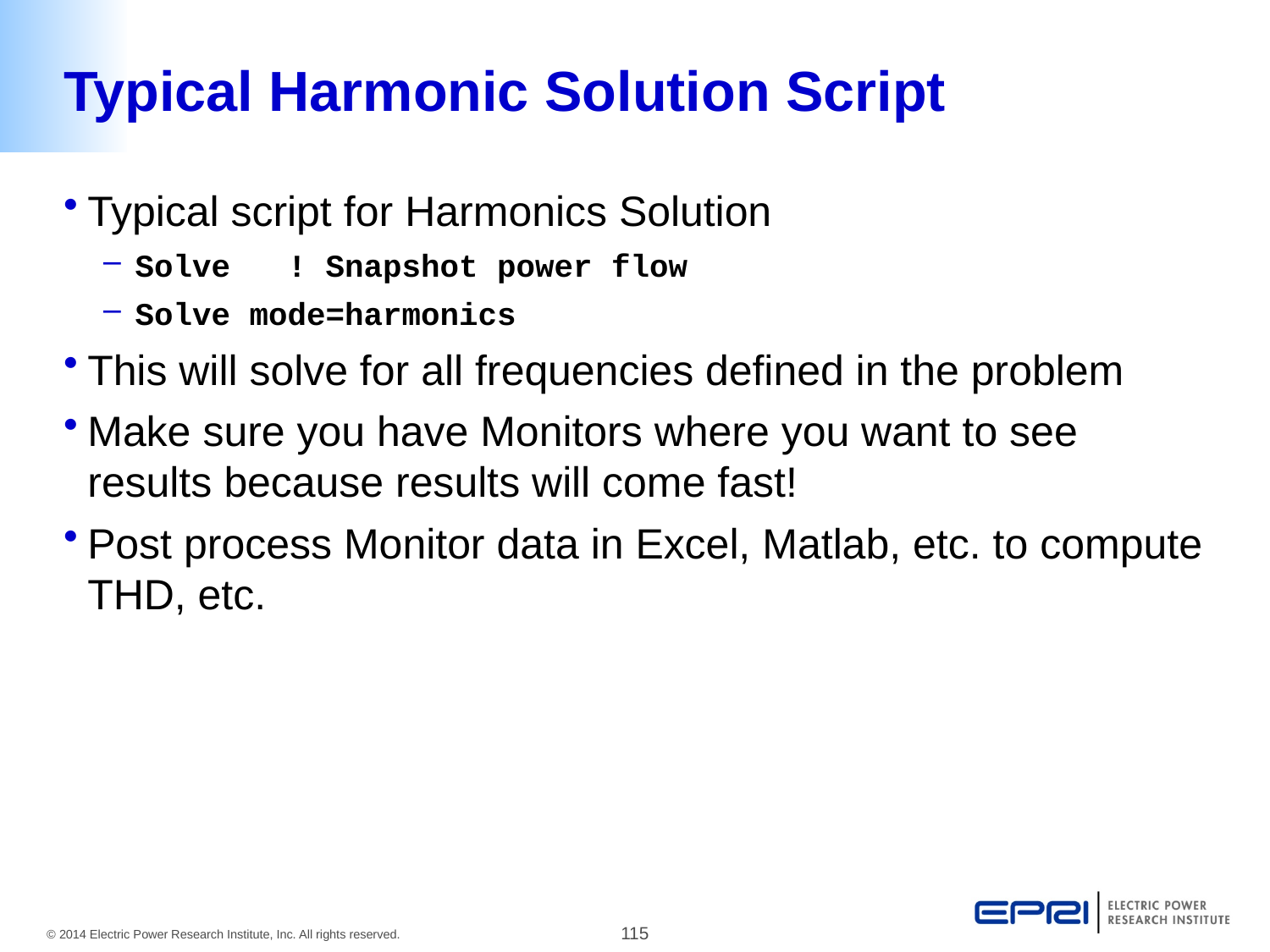

# Typical Harmonic Solution Script
Typical script for Harmonics Solution
Solve   ! Snapshot power flow
Solve mode=harmonics
This will solve for all frequencies defined in the problem
Make sure you have Monitors where you want to see results because results will come fast!
Post process Monitor data in Excel, Matlab, etc. to compute THD, etc.